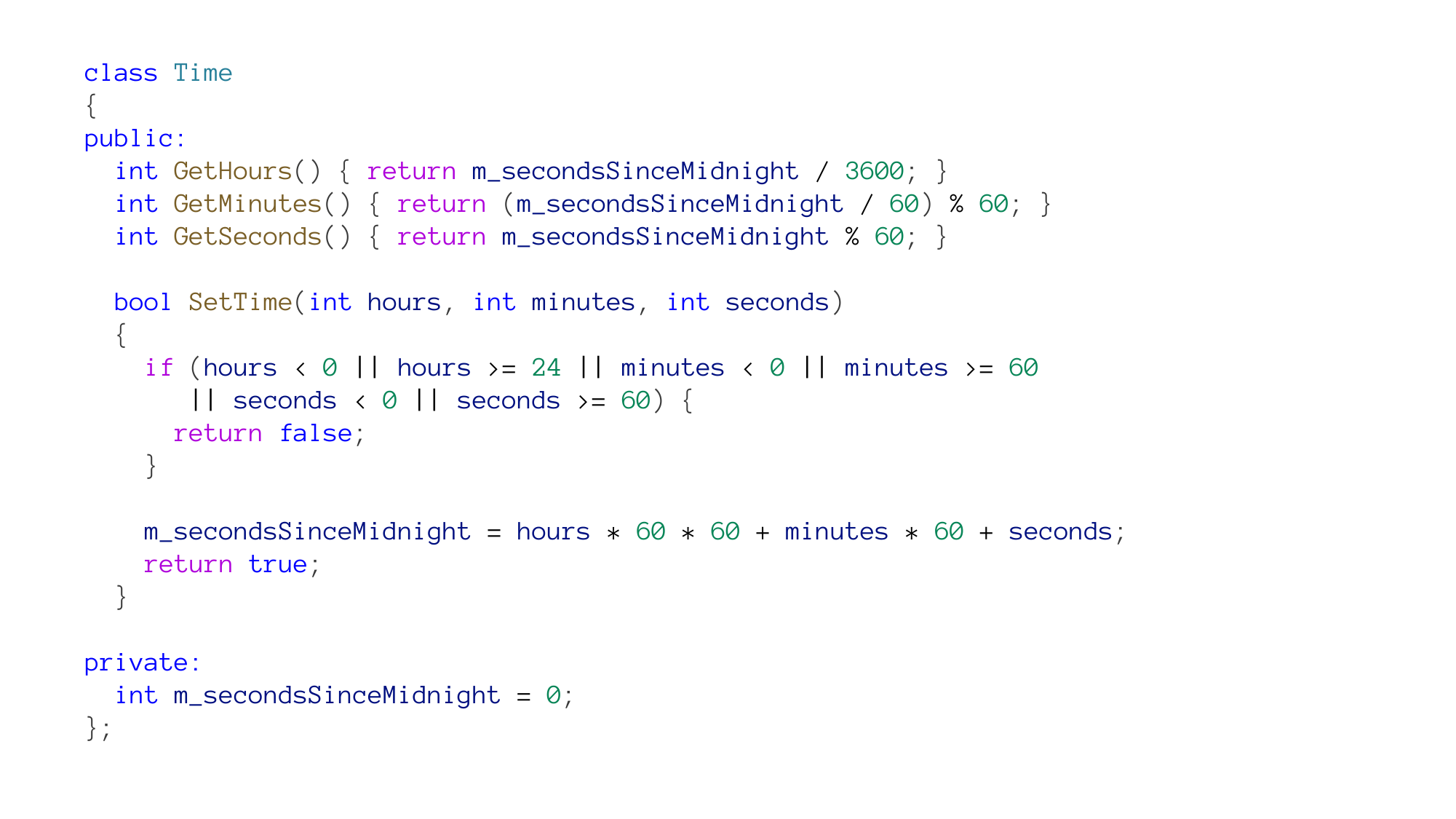

class Time
{
public:
  int GetHours() { return m_secondsSinceMidnight / 3600; }
  int GetMinutes() { return (m_secondsSinceMidnight / 60) % 60; }
  int GetSeconds() { return m_secondsSinceMidnight % 60; }
  bool SetTime(int hours, int minutes, int seconds)
  {
    if (hours < 0 || hours >= 24 || minutes < 0 || minutes >= 60
       || seconds < 0 || seconds >= 60) {
      return false;
    }

    m_secondsSinceMidnight = hours * 60 * 60 + minutes * 60 + seconds;
    return true;
  }
private:
  int m_secondsSinceMidnight = 0;
};